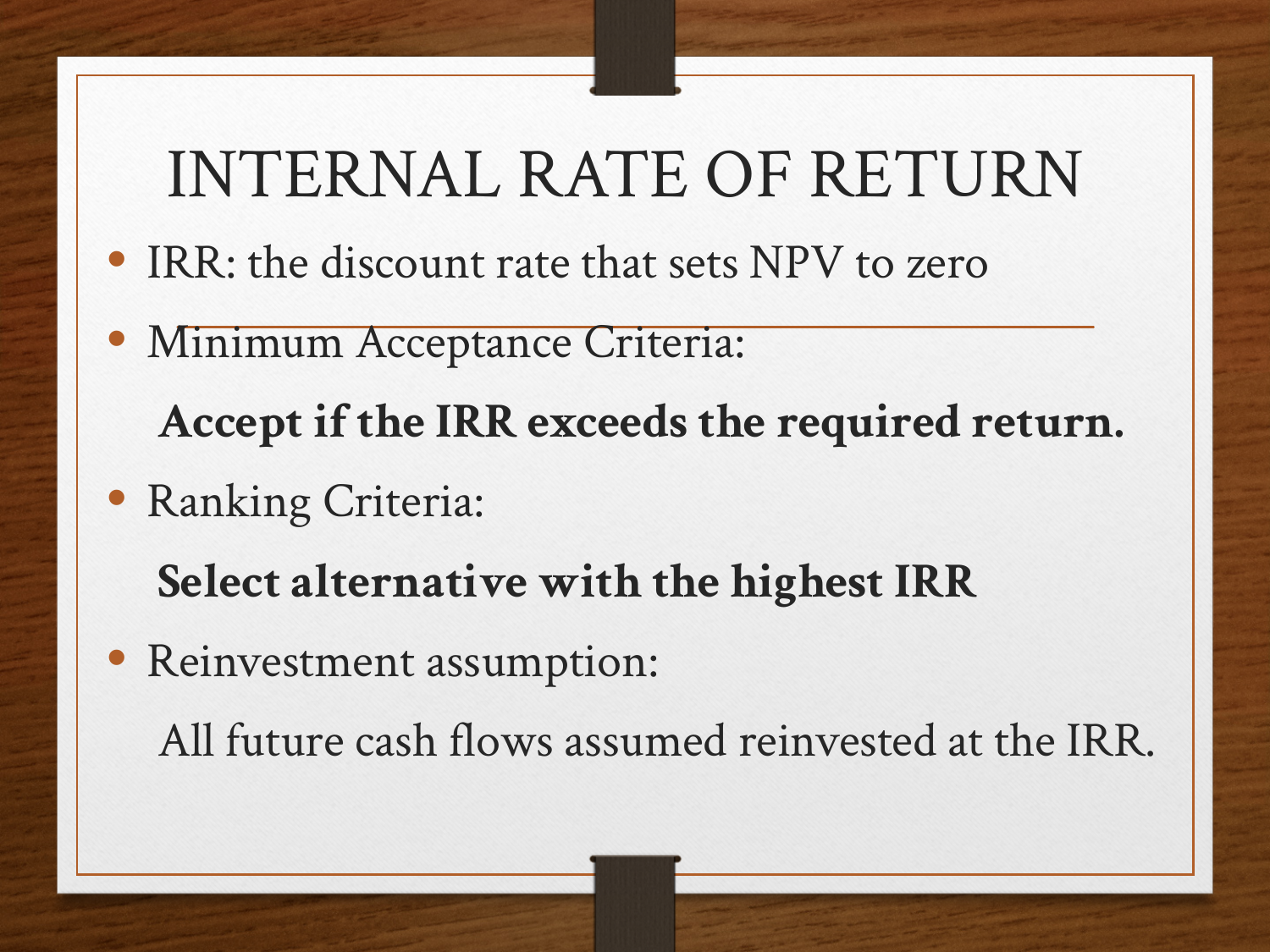

# INTERNAL RATE OF RETURN
IRR: the discount rate that sets NPV to zero
Minimum Acceptance Criteria:
Accept if the IRR exceeds the required return.
Ranking Criteria:
Select alternative with the highest IRR
Reinvestment assumption:
All future cash flows assumed reinvested at the IRR.